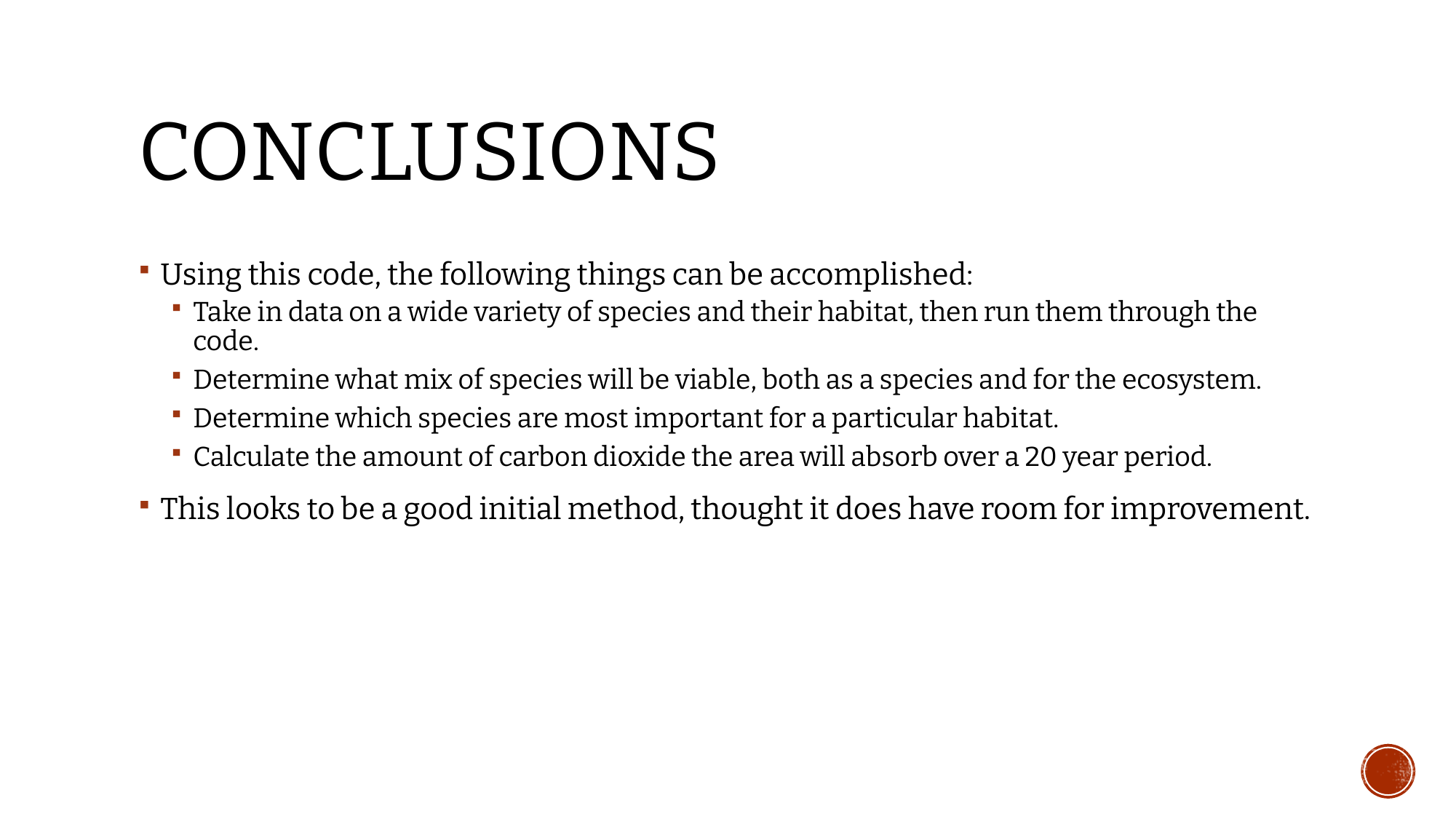

# Conclusions
Using this code, the following things can be accomplished:
Take in data on a wide variety of species and their habitat, then run them through the code.
Determine what mix of species will be viable, both as a species and for the ecosystem.
Determine which species are most important for a particular habitat.
Calculate the amount of carbon dioxide the area will absorb over a 20 year period.
This looks to be a good initial method, thought it does have room for improvement.